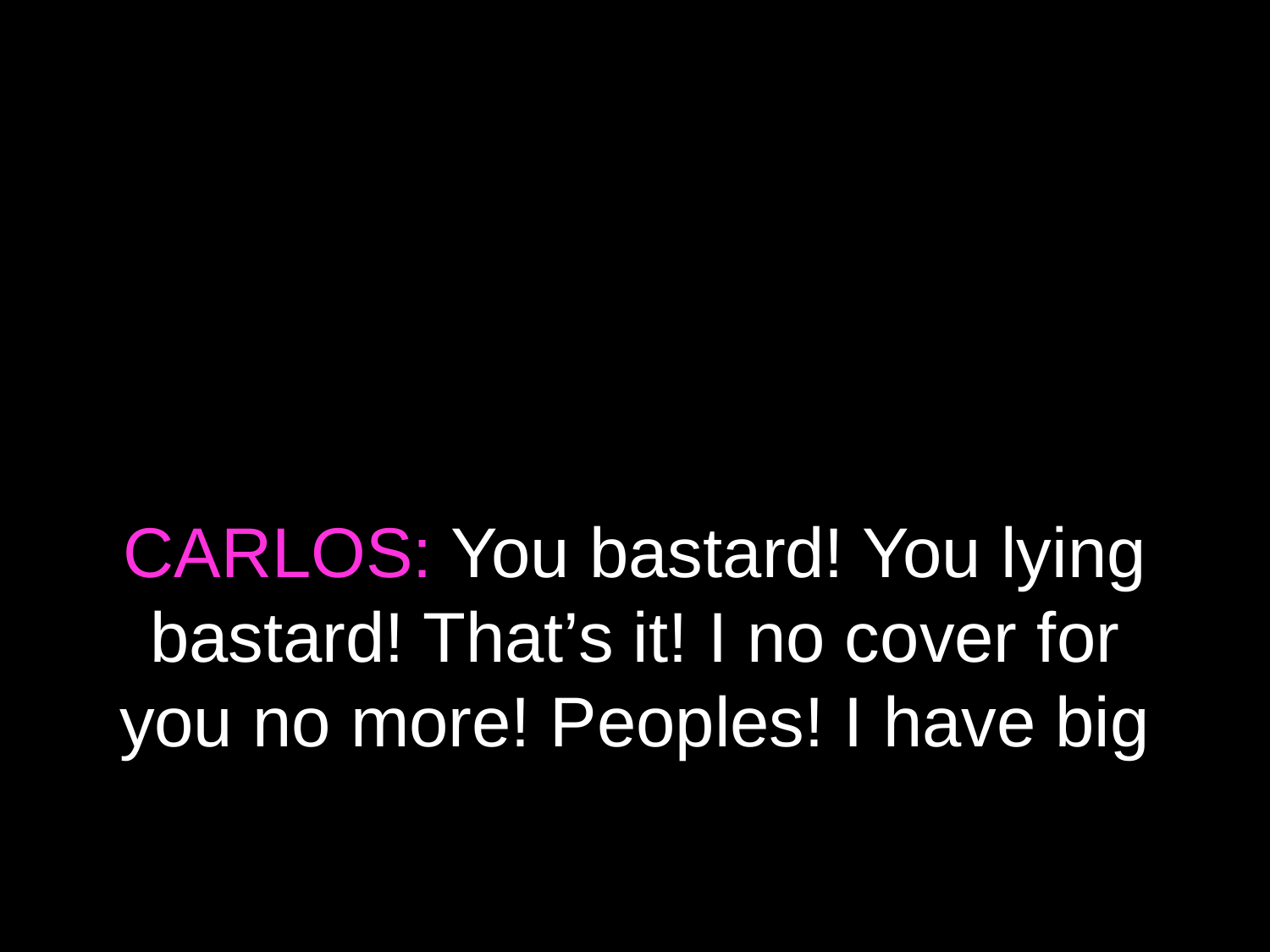

# CARLOS: You bastard! You lying bastard! That’s it! I no cover for you no more! Peoples! I have big